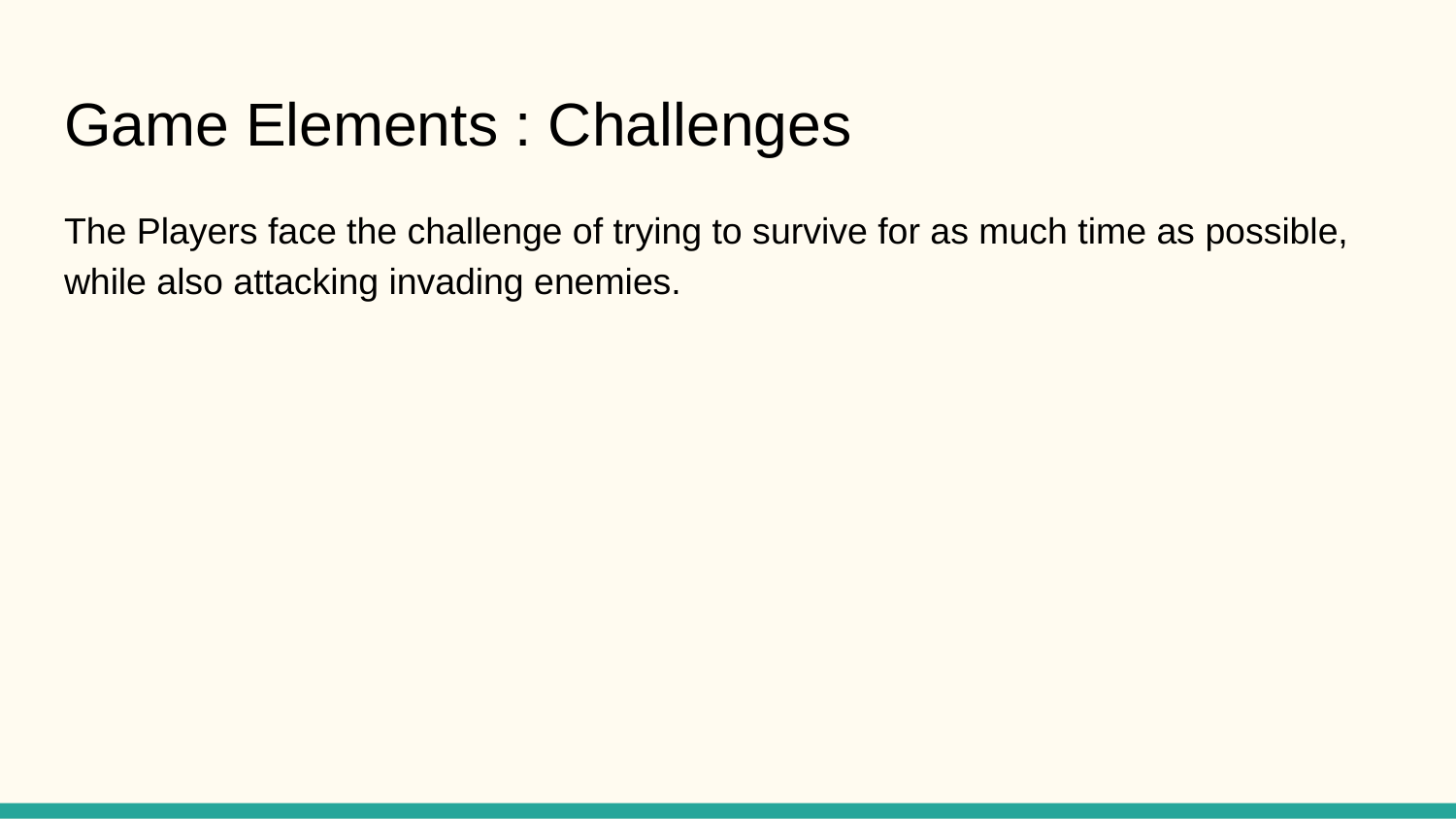

# Game Elements : Challenges
The Players face the challenge of trying to survive for as much time as possible, while also attacking invading enemies.